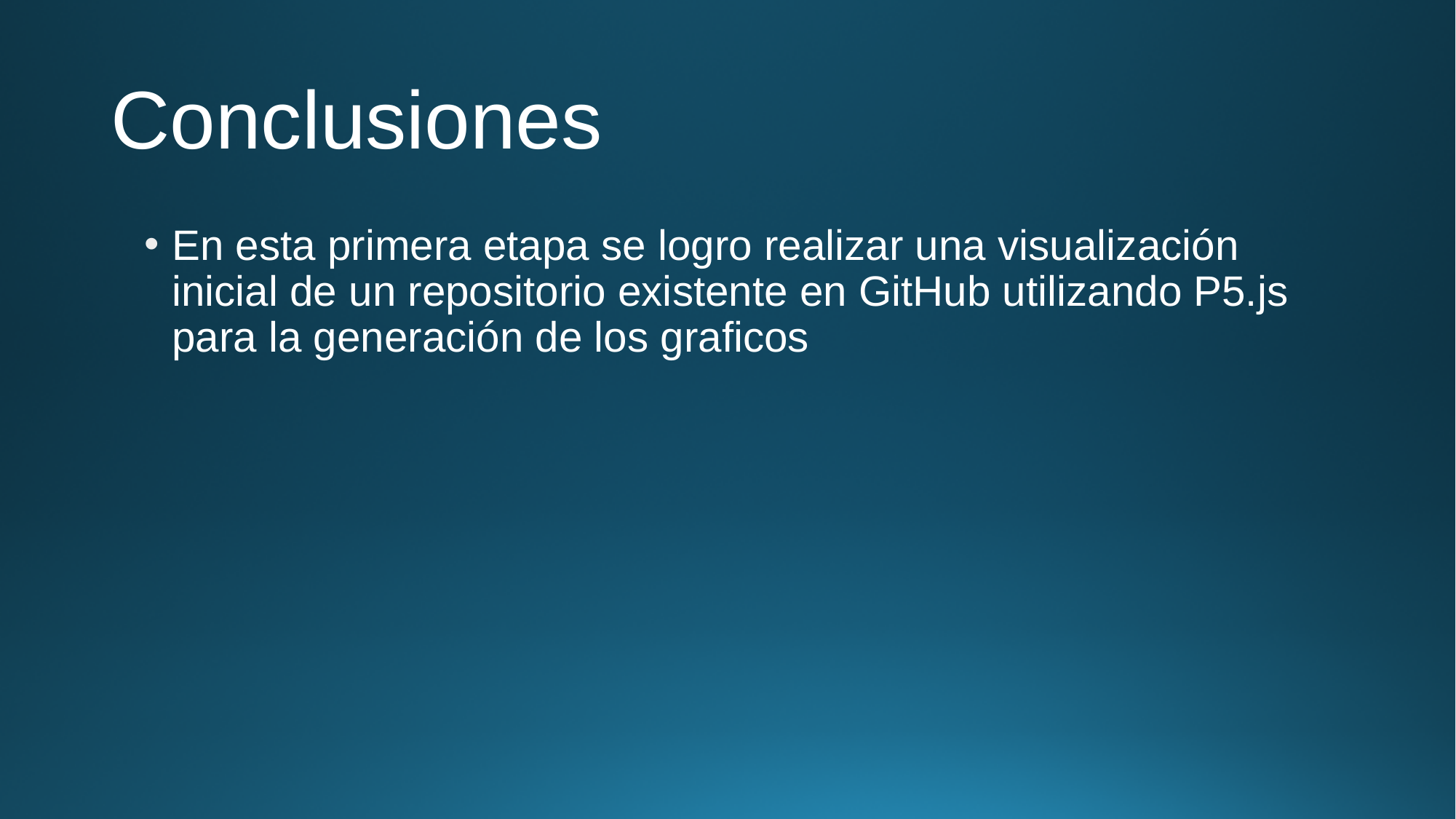

# Conclusiones
En esta primera etapa se logro realizar una visualización inicial de un repositorio existente en GitHub utilizando P5.js para la generación de los graficos